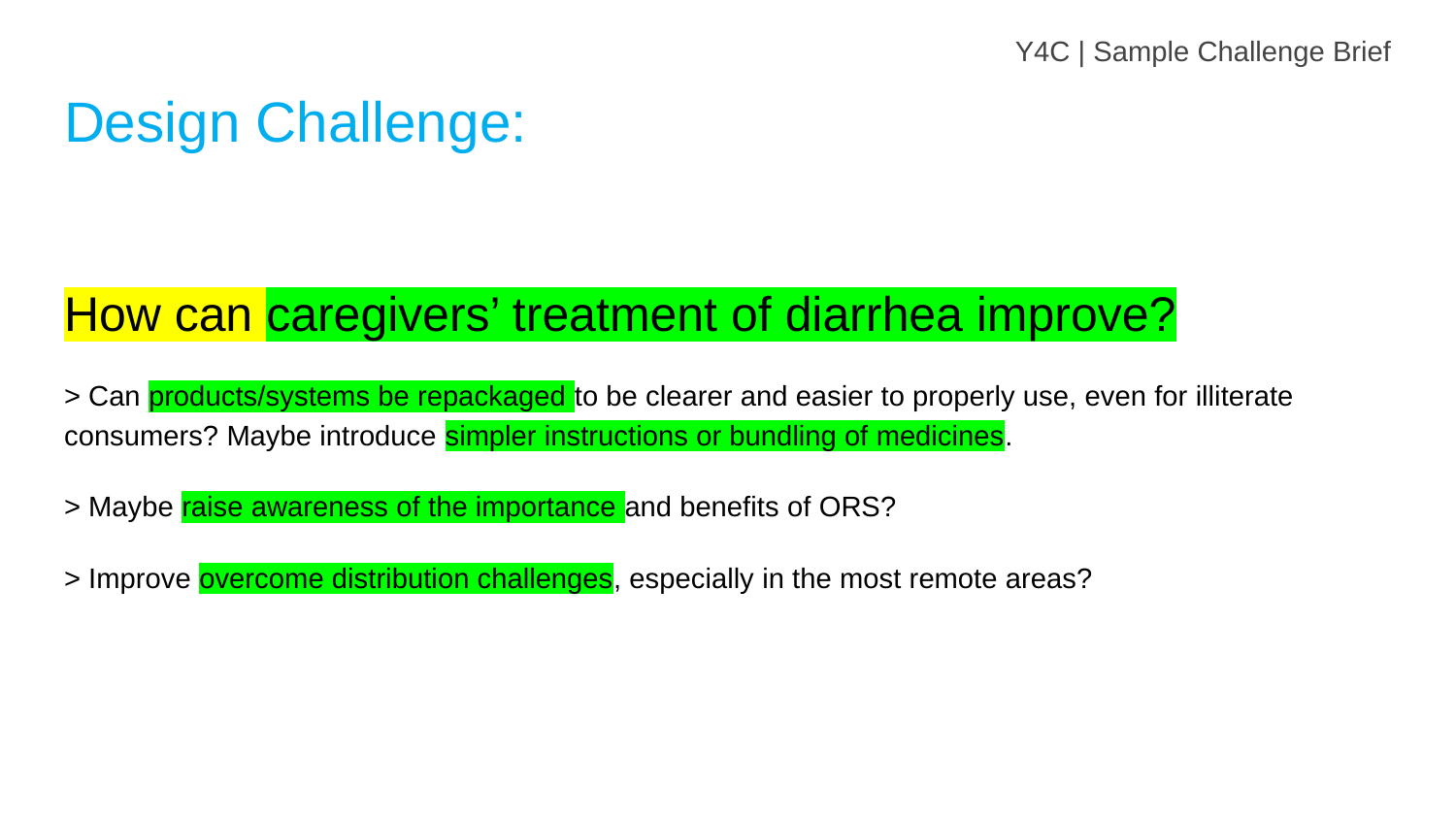

Y4C | Sample Challenge Brief
# Design Challenge:

How can caregivers’ treatment of diarrhea improve?
> Can products/systems be repackaged to be clearer and easier to properly use, even for illiterate consumers? Maybe introduce simpler instructions or bundling of medicines.
> Maybe raise awareness of the importance and benefits of ORS?
> Improve overcome distribution challenges, especially in the most remote areas?